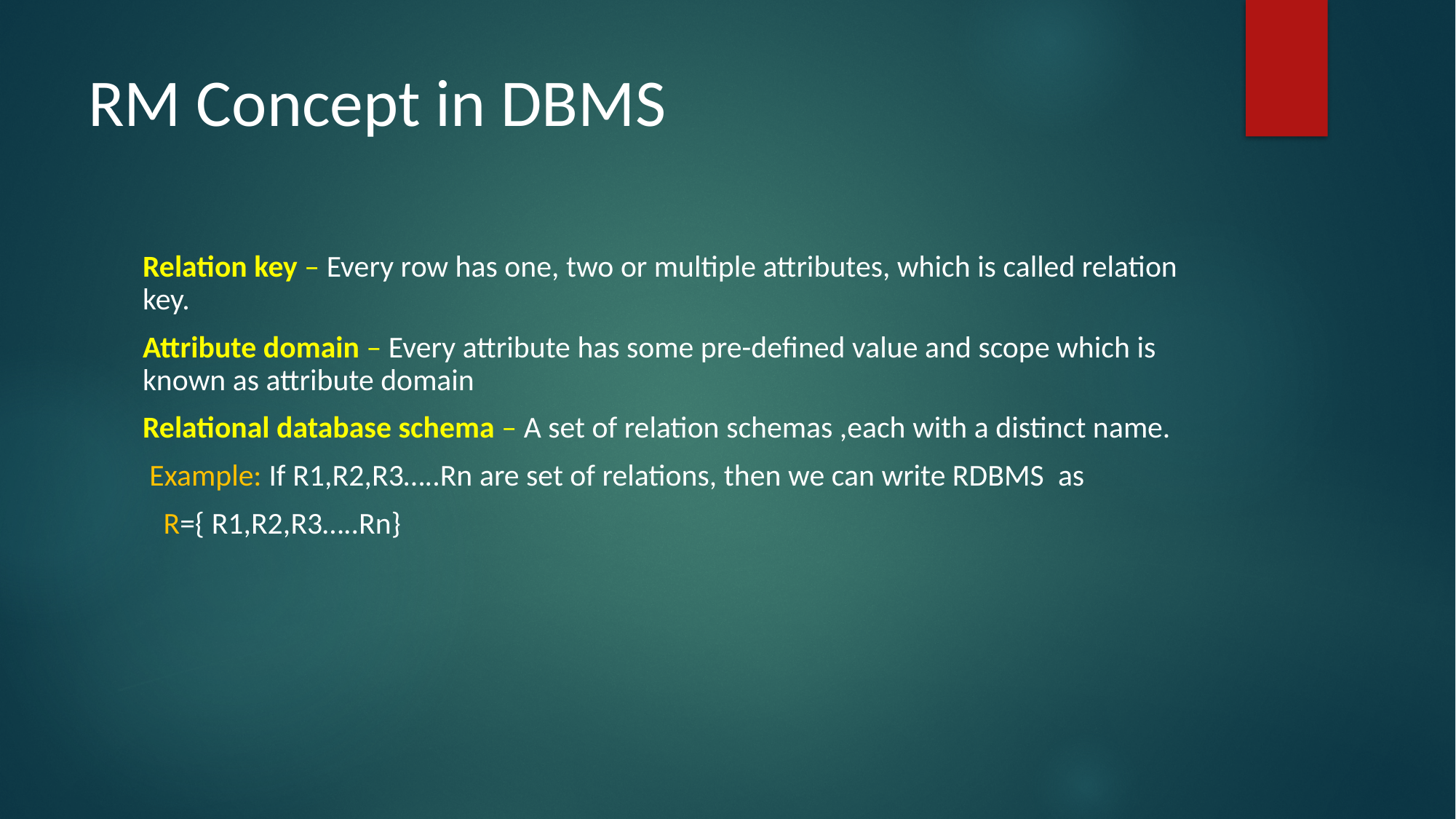

# RM Concept in DBMS
Relation key – Every row has one, two or multiple attributes, which is called relation key.
Attribute domain – Every attribute has some pre-defined value and scope which is known as attribute domain
Relational database schema – A set of relation schemas ,each with a distinct name.
 Example: If R1,R2,R3…..Rn are set of relations, then we can write RDBMS  as
   R={ R1,R2,R3…..Rn}